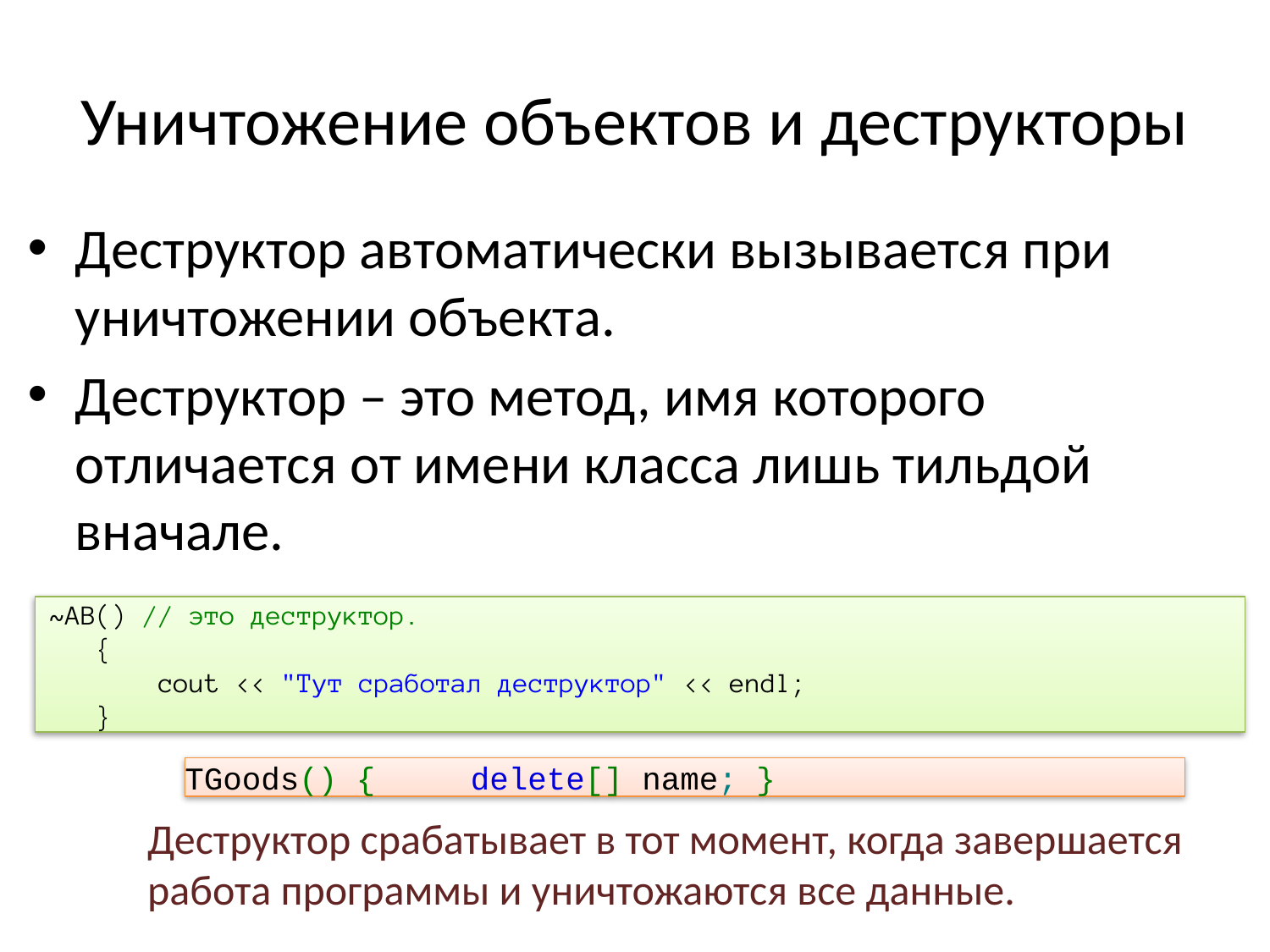

# Уничтожение объектов и деструкторы
Деструктор автоматически вызывается при уничтожении объекта.
Деструктор – это метод, имя которого отличается от имени класса лишь тильдой вначале.
 ~AB() // это деструктор.
    {
        cout << "Тут сработал деструктор" << endl;
    }
TGoods() {     delete[] name; }
Деструктор срабатывает в тот момент, когда завершается работа программы и уничтожаются все данные.